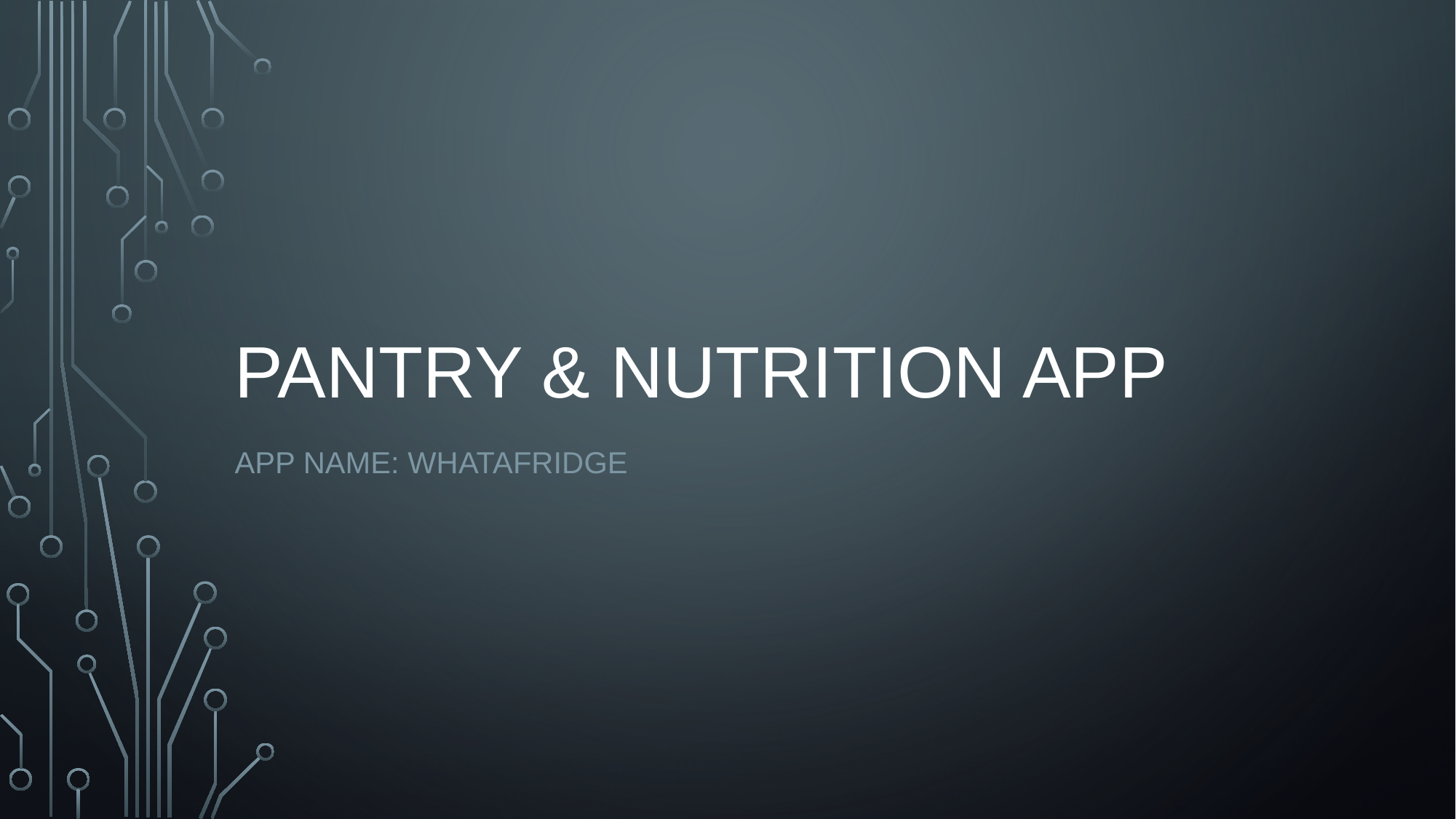

# Pantry & Nutrition App
App name: WHATAFRIDGE